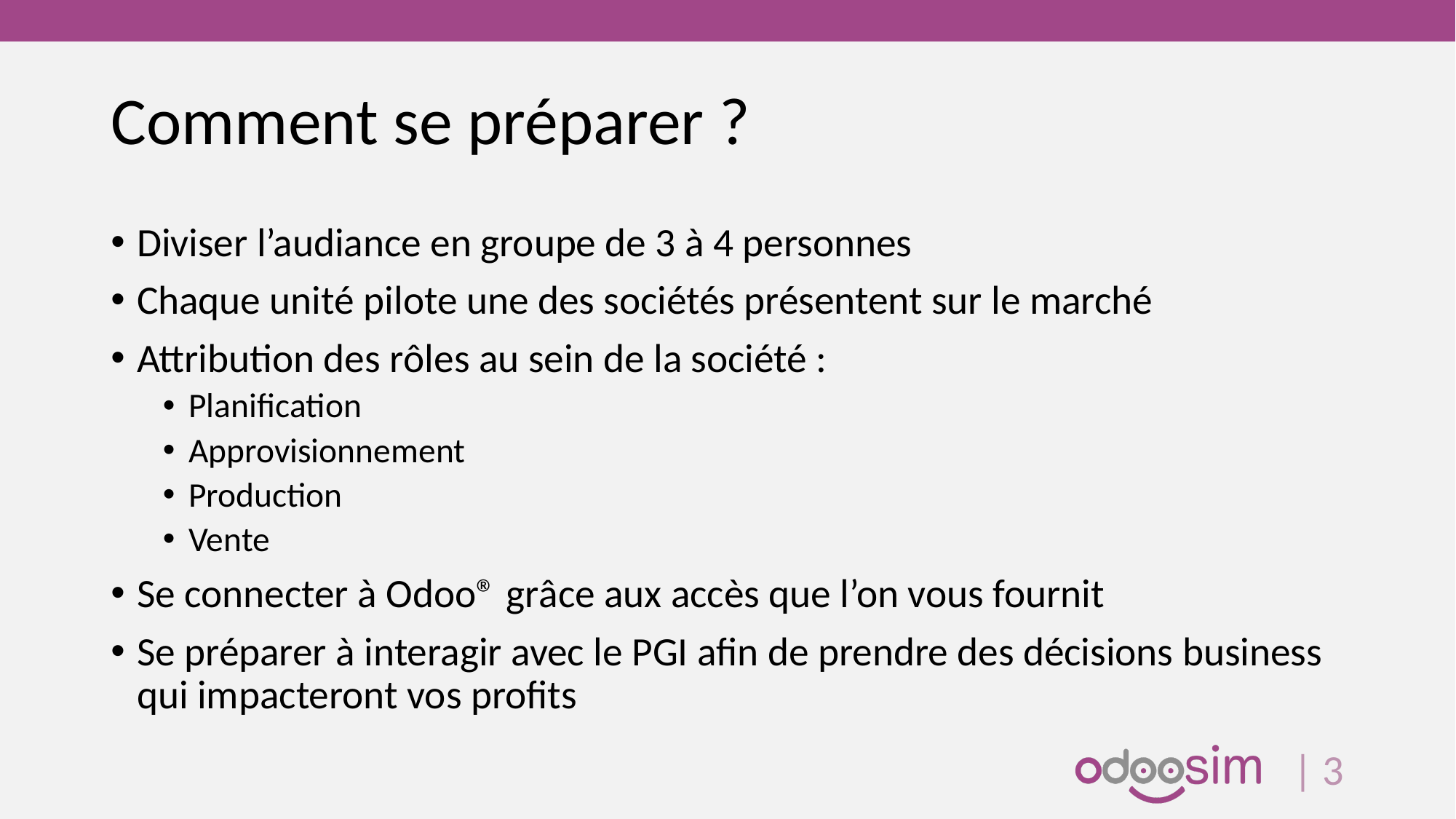

# Comment se préparer ?
Diviser l’audiance en groupe de 3 à 4 personnes
Chaque unité pilote une des sociétés présentent sur le marché
Attribution des rôles au sein de la société :
Planification
Approvisionnement
Production
Vente
Se connecter à Odoo® grâce aux accès que l’on vous fournit
Se préparer à interagir avec le PGI afin de prendre des décisions business qui impacteront vos profits
| 3